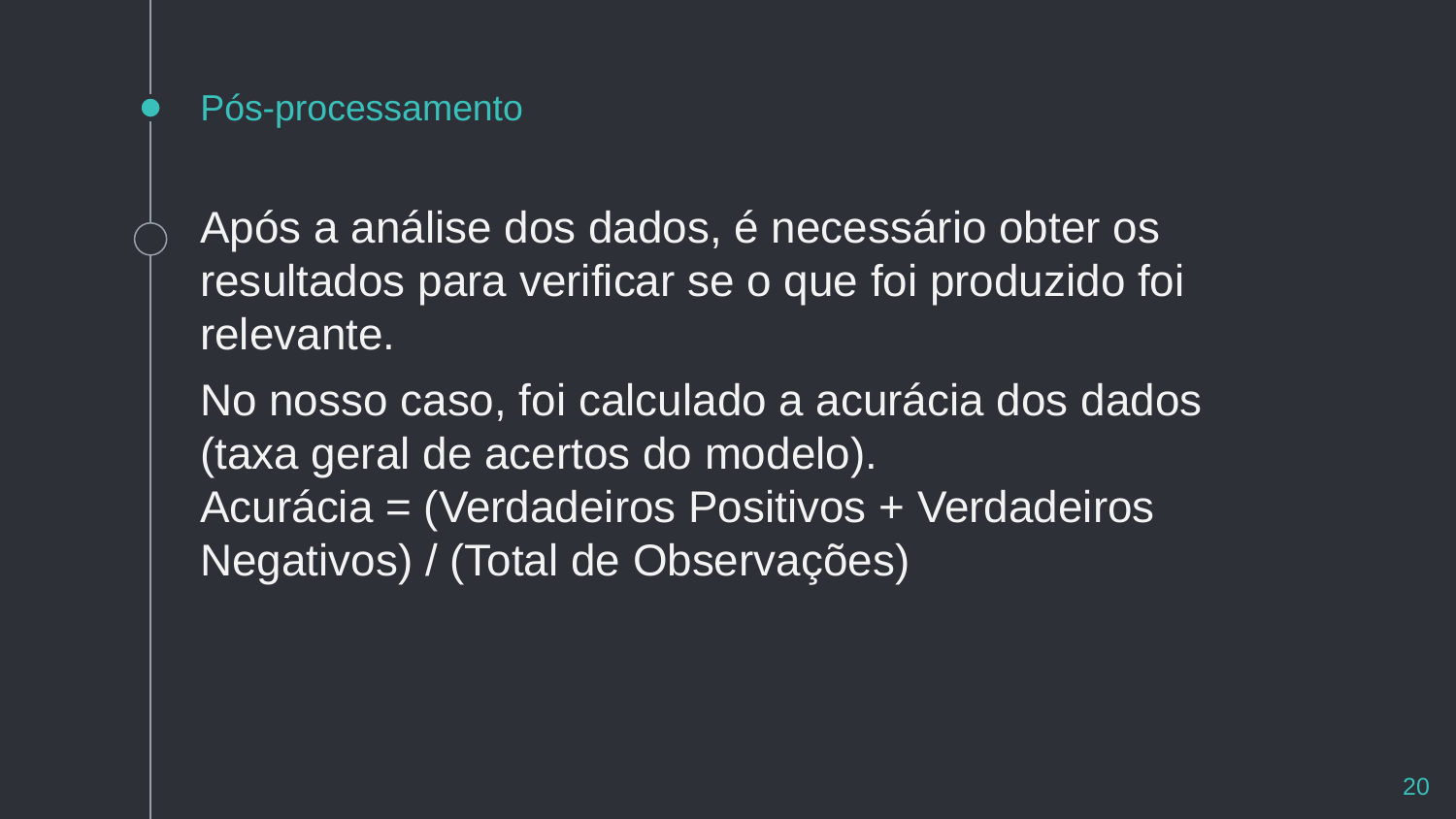

# Pós-processamento
Após a análise dos dados, é necessário obter os resultados para verificar se o que foi produzido foi relevante.
No nosso caso, foi calculado a acurácia dos dados (taxa geral de acertos do modelo).
Acurácia = (Verdadeiros Positivos + Verdadeiros Negativos) / (Total de Observações)
20